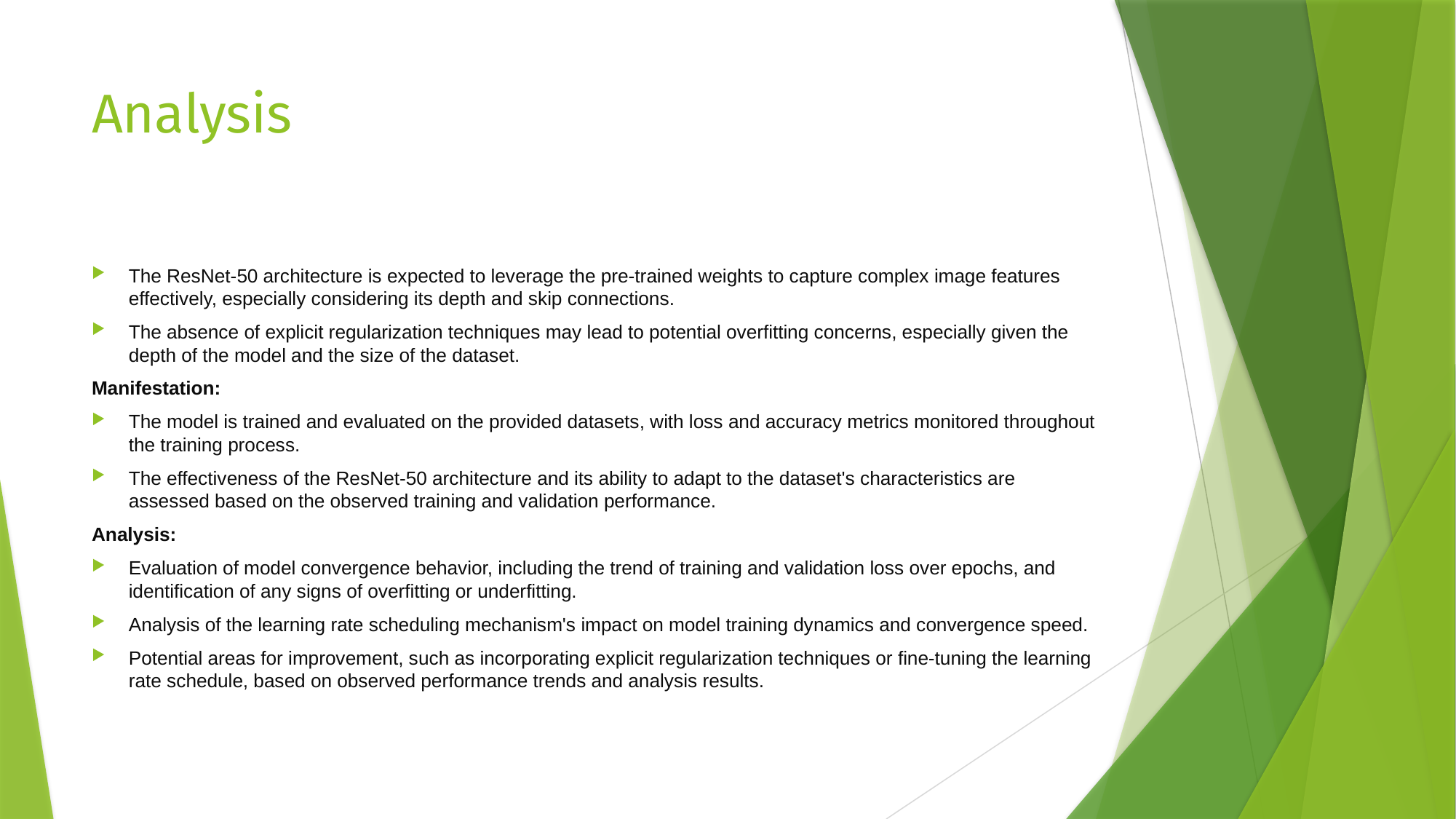

# Analysis
The ResNet-50 architecture is expected to leverage the pre-trained weights to capture complex image features effectively, especially considering its depth and skip connections.
The absence of explicit regularization techniques may lead to potential overfitting concerns, especially given the depth of the model and the size of the dataset.
Manifestation:
The model is trained and evaluated on the provided datasets, with loss and accuracy metrics monitored throughout the training process.
The effectiveness of the ResNet-50 architecture and its ability to adapt to the dataset's characteristics are assessed based on the observed training and validation performance.
Analysis:
Evaluation of model convergence behavior, including the trend of training and validation loss over epochs, and identification of any signs of overfitting or underfitting.
Analysis of the learning rate scheduling mechanism's impact on model training dynamics and convergence speed.
Potential areas for improvement, such as incorporating explicit regularization techniques or fine-tuning the learning rate schedule, based on observed performance trends and analysis results.